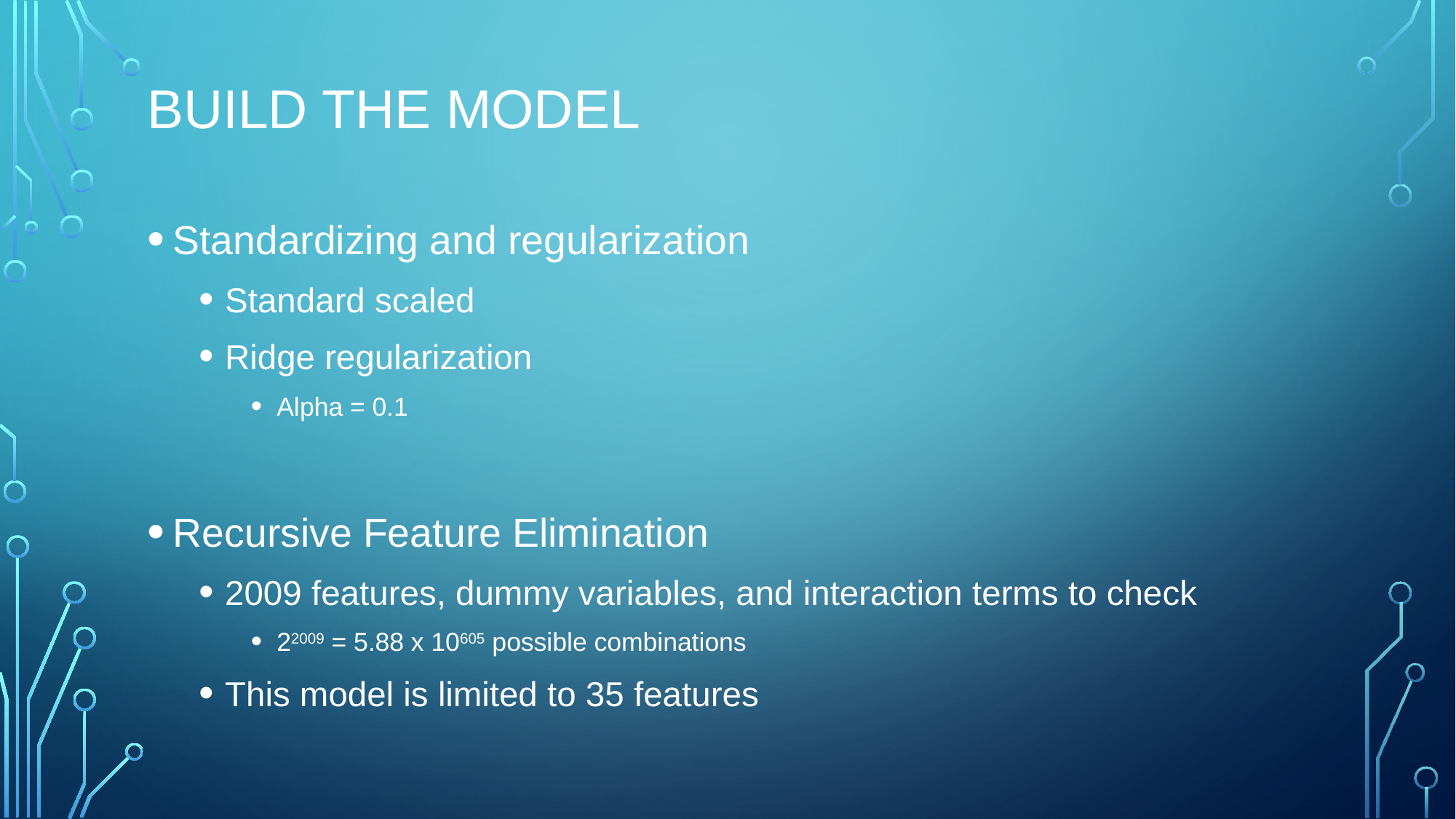

# Build the model
Standardizing and regularization
Standard scaled
Ridge regularization
Alpha = 0.1

Recursive Feature Elimination
2009 features, dummy variables, and interaction terms to check
22009 = 5.88 x 10605 possible combinations
This model is limited to 35 features